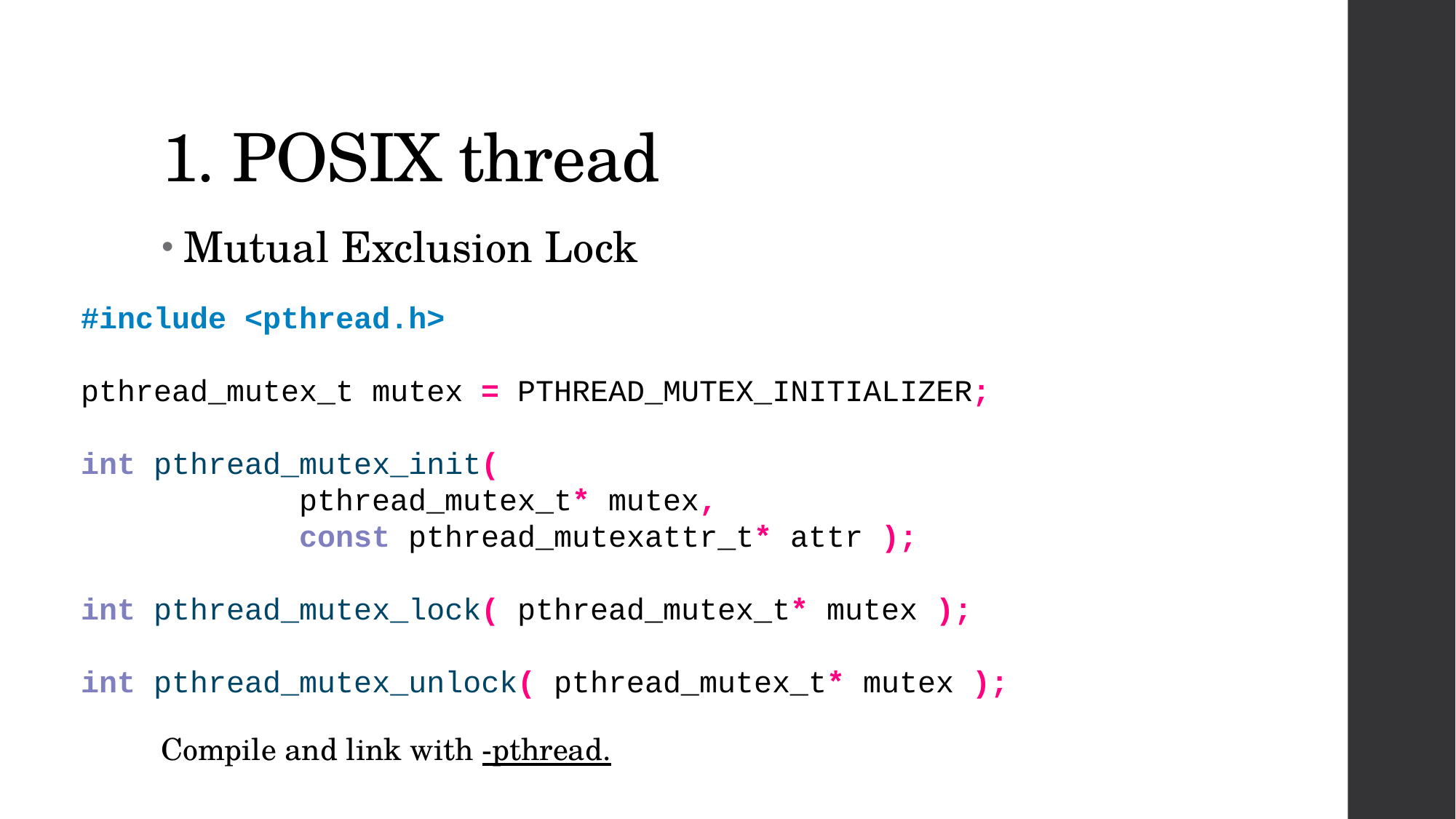

# 1. POSIX thread
Mutual Exclusion Lock
#include <pthread.h>

pthread_mutex_t mutex = PTHREAD_MUTEX_INITIALIZER;

int pthread_mutex_init(
            pthread_mutex_t* mutex,
            const pthread_mutexattr_t* attr );

int pthread_mutex_lock( pthread_mutex_t* mutex );

int pthread_mutex_unlock( pthread_mutex_t* mutex );
Compile and link with -pthread.